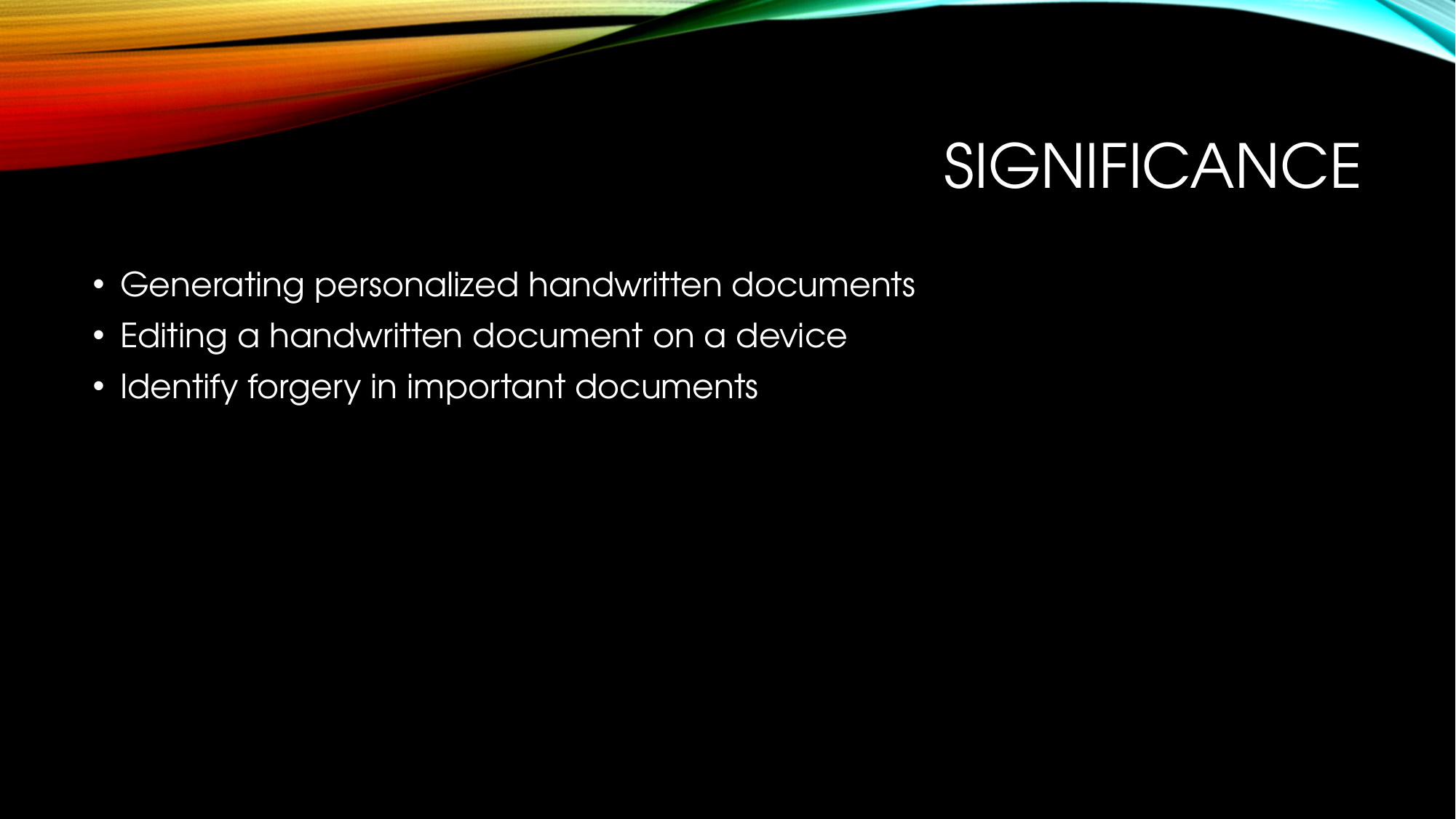

# Significance
Generating personalized handwritten documents
Editing a handwritten document on a device
Identify forgery in important documents